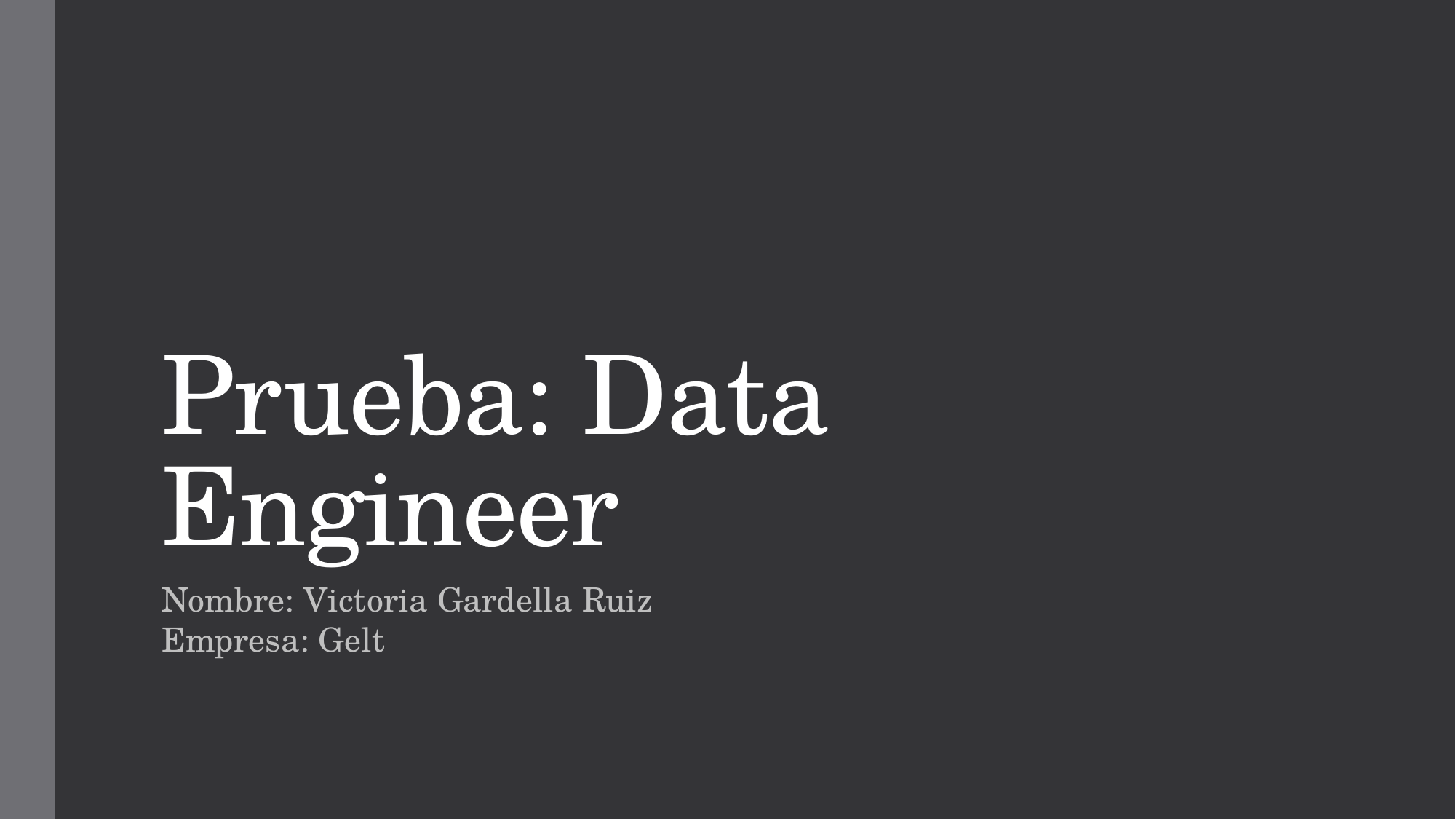

# Prueba: Data Engineer
Nombre: Victoria Gardella Ruiz
Empresa: Gelt